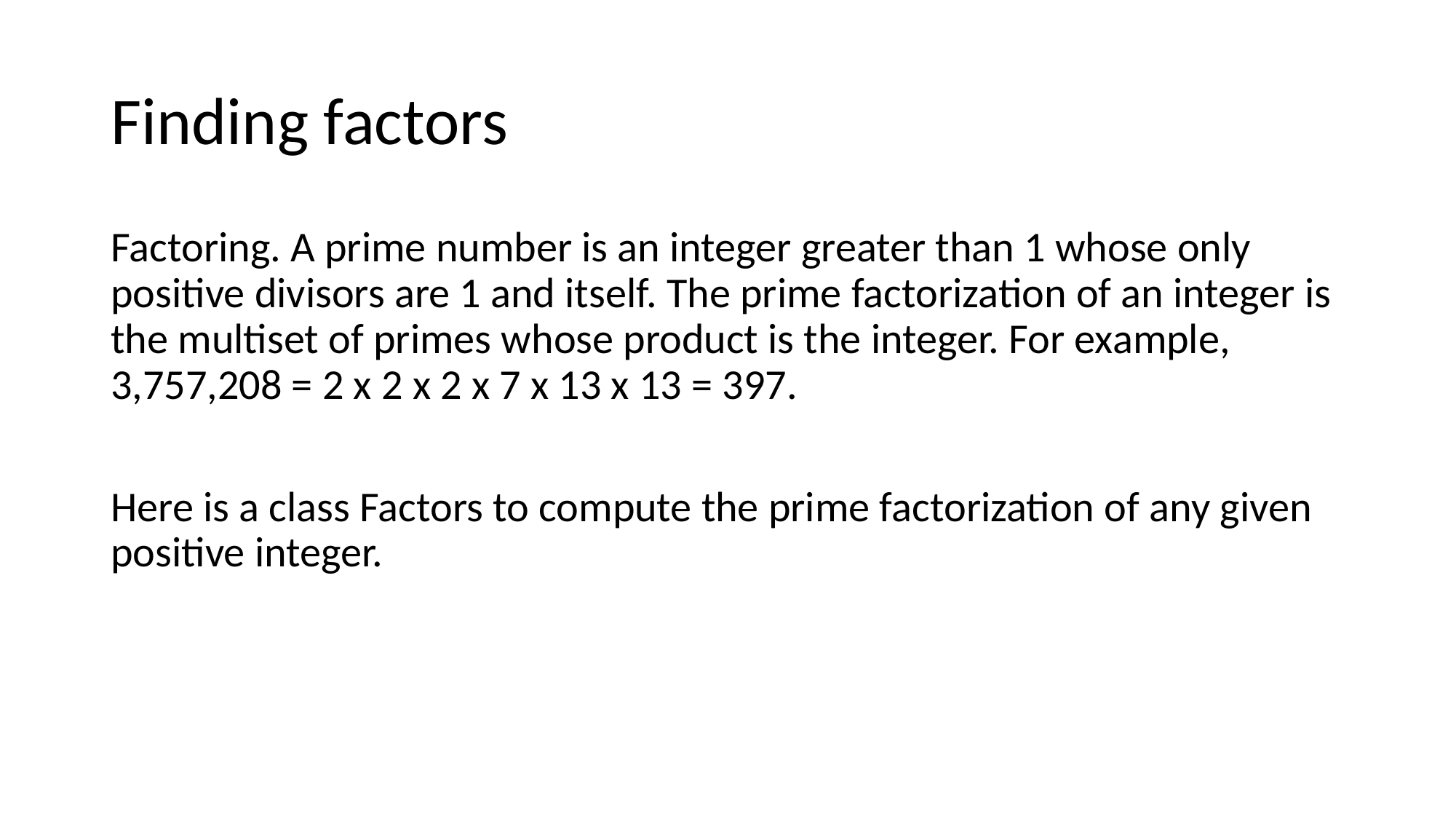

# Finding factors
Factoring. A prime number is an integer greater than 1 whose only positive divisors are 1 and itself. The prime factorization of an integer is the multiset of primes whose product is the integer. For example, 3,757,208 = 2 x 2 x 2 x 7 x 13 x 13 = 397.

Here is a class Factors to compute the prime factorization of any given positive integer.